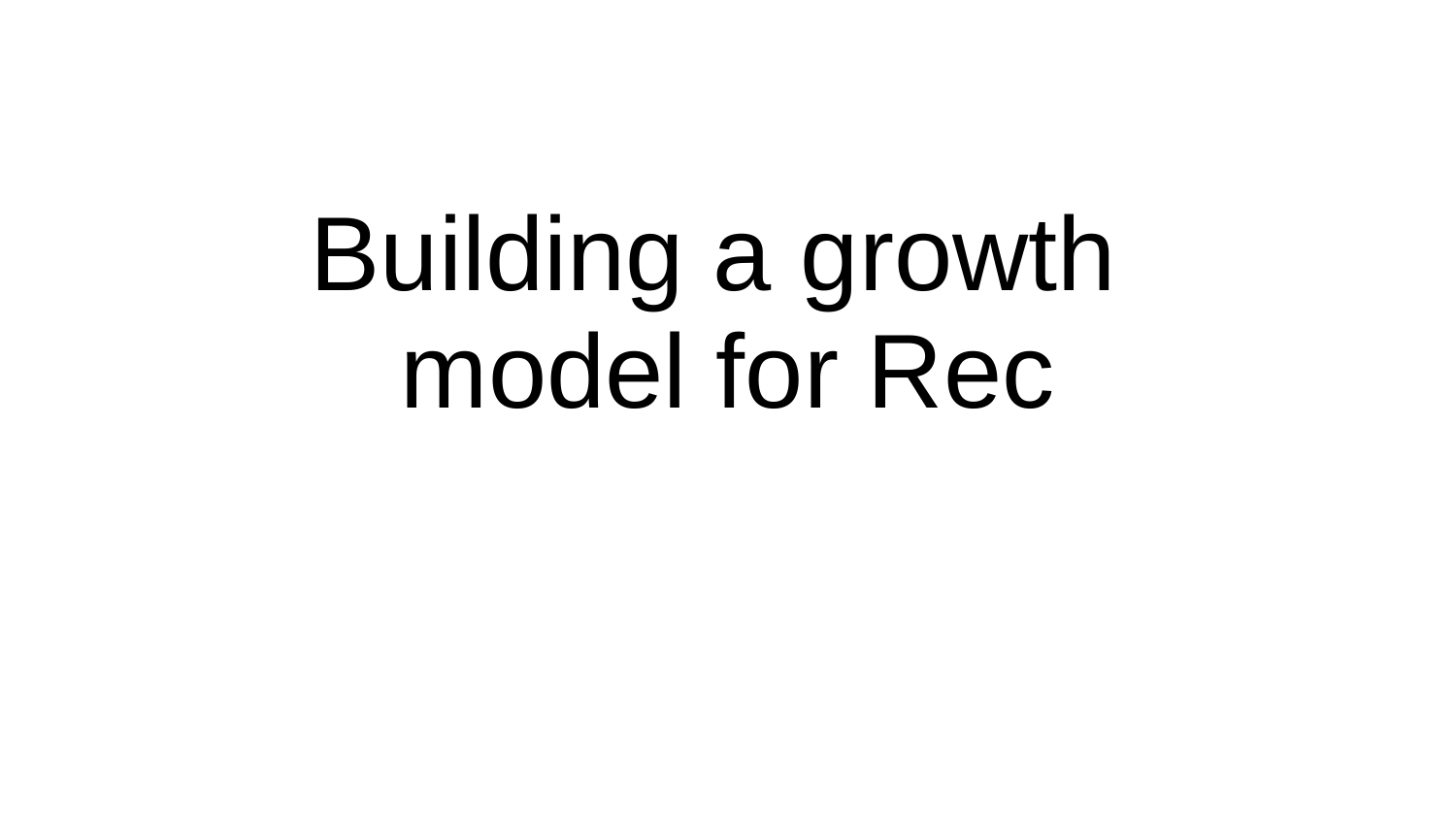

# Building a growth model for Rec